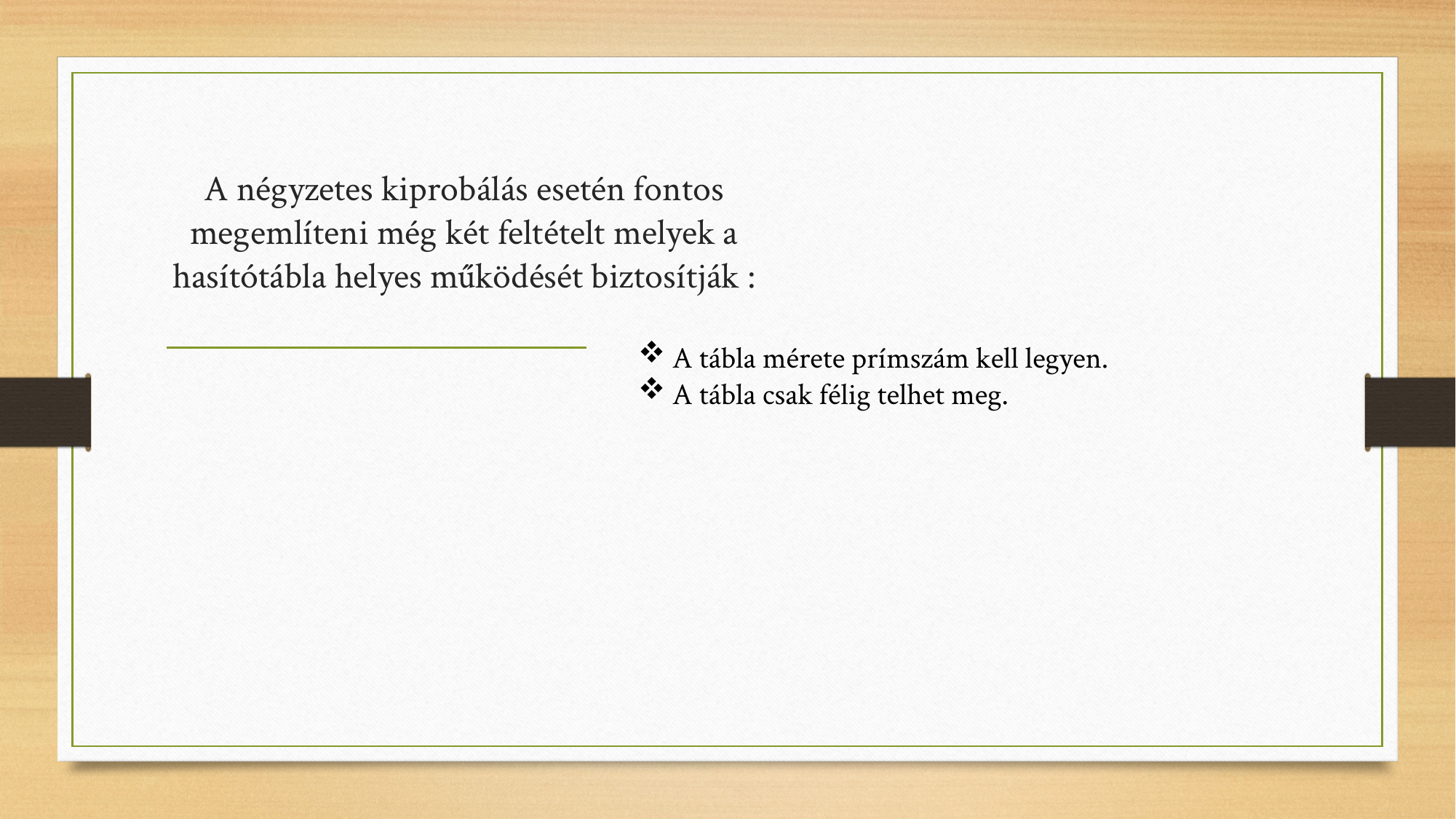

# A négyzetes kiprobálás esetén fontos megemlíteni még két feltételt melyek a hasítótábla helyes működését biztosítják :

A tábla mérete prímszám kell legyen.
A tábla csak félig telhet meg.